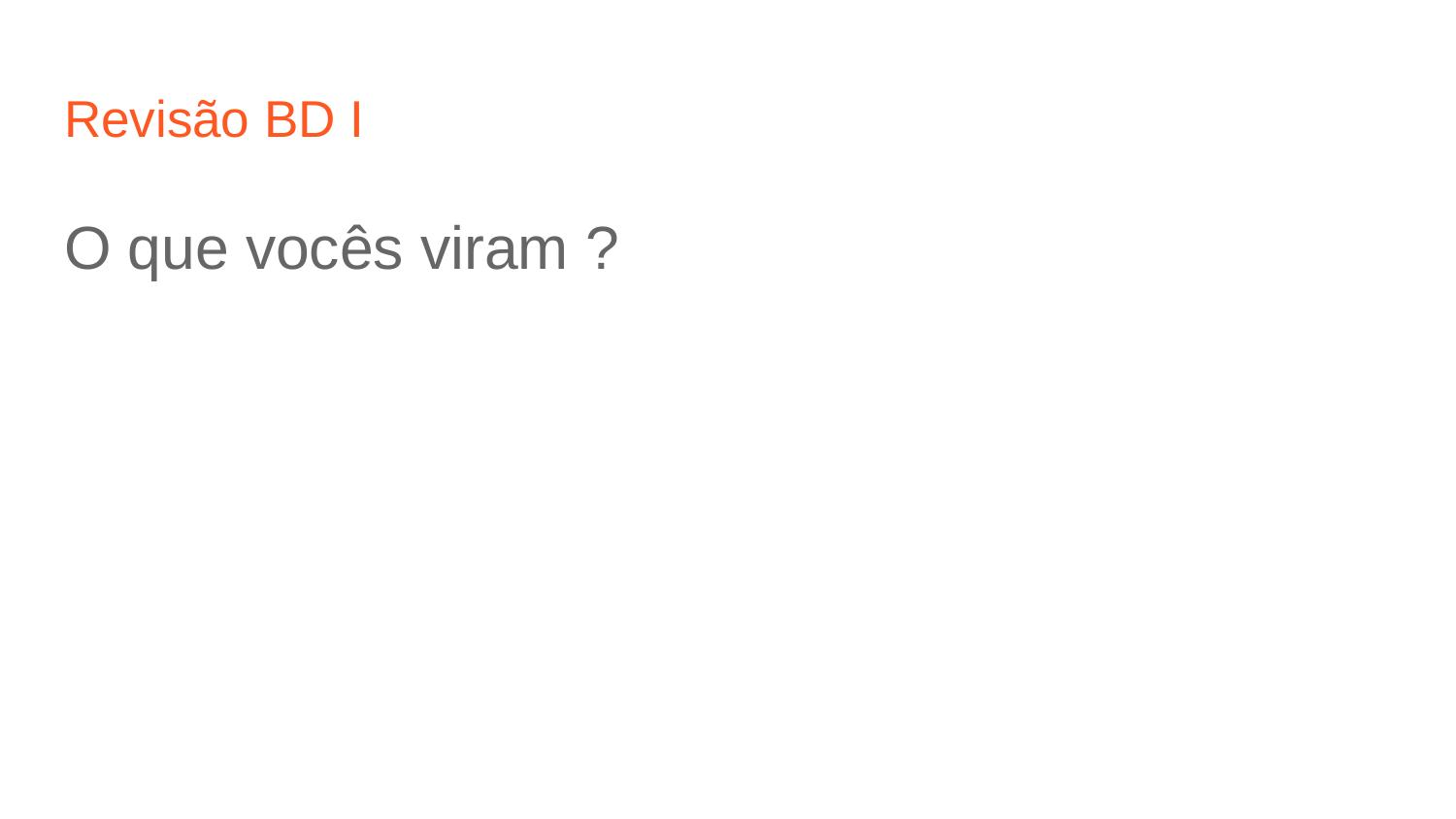

# Revisão BD I
O que vocês viram ?